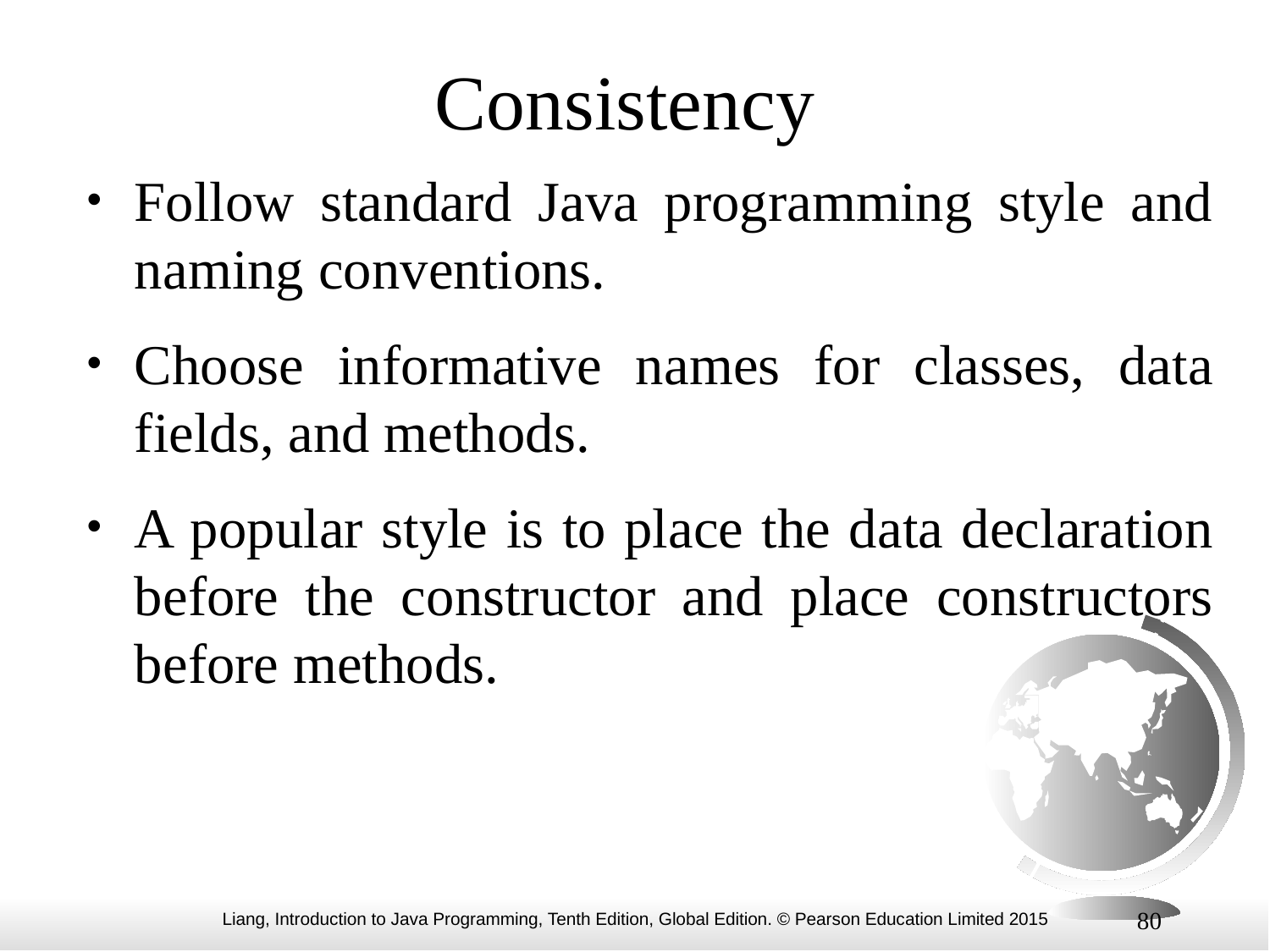

# Consistency
Follow standard Java programming style and
naming conventions.
Choose informative names for classes, data
fields, and methods.
A popular style is to place the data declaration
before the constructor and place constructors
before methods.

80